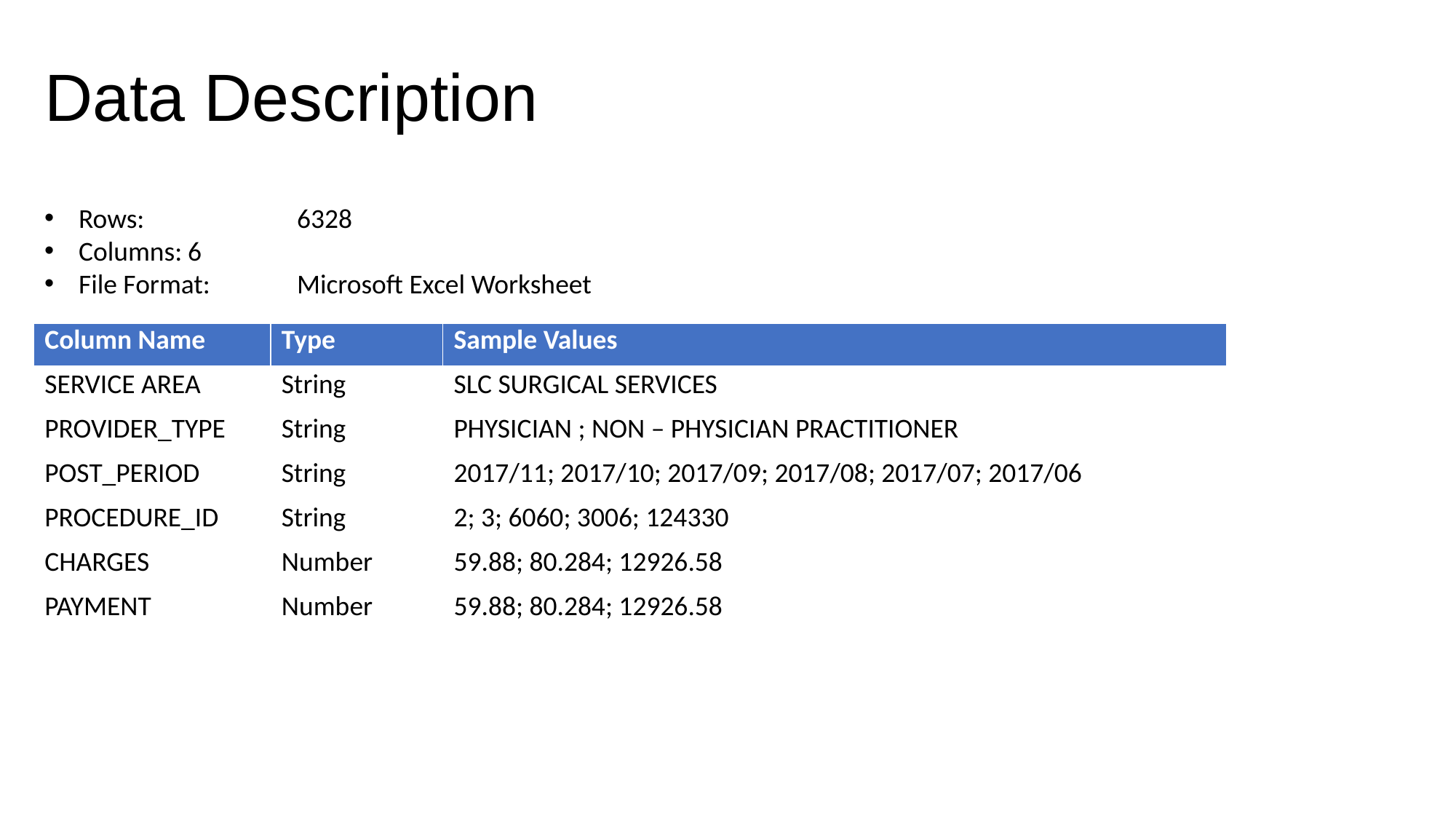

# Data Description
Rows:		6328
Columns:	6
File Format:	Microsoft Excel Worksheet
| Column Name | Type | Sample Values |
| --- | --- | --- |
| SERVICE AREA | String | SLC SURGICAL SERVICES |
| PROVIDER\_TYPE | String | PHYSICIAN ; NON – PHYSICIAN PRACTITIONER |
| POST\_PERIOD | String | 2017/11; 2017/10; 2017/09; 2017/08; 2017/07; 2017/06 |
| PROCEDURE\_ID | String | 2; 3; 6060; 3006; 124330 |
| CHARGES | Number | 59.88; 80.284; 12926.58 |
| PAYMENT | Number | 59.88; 80.284; 12926.58 |